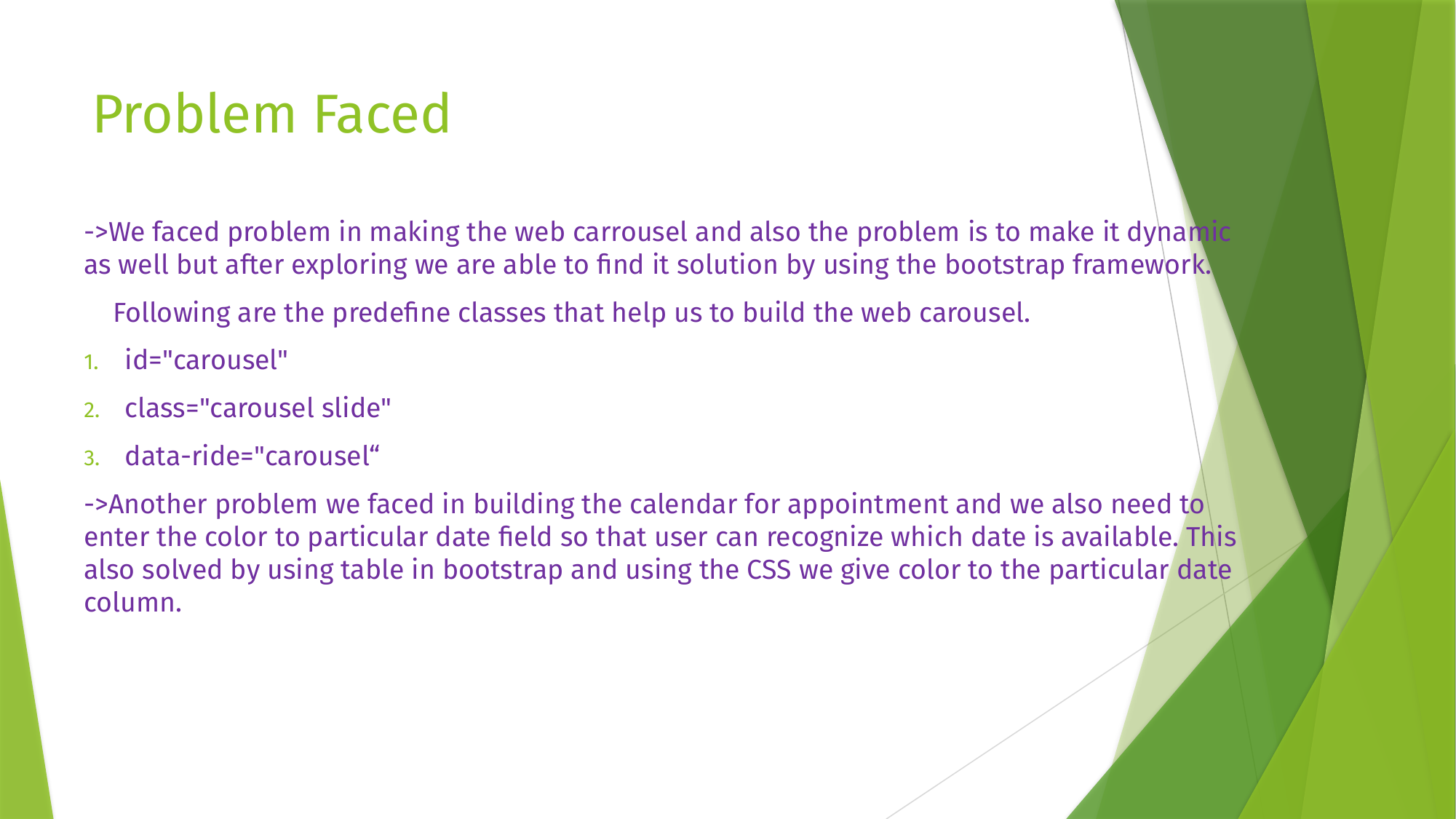

# Problem Faced
->We faced problem in making the web carrousel and also the problem is to make it dynamic as well but after exploring we are able to find it solution by using the bootstrap framework.
    Following are the predefine classes that help us to build the web carousel.
id="carousel"
class="carousel slide"
data-ride="carousel“
->Another problem we faced in building the calendar for appointment and we also need to enter the color to particular date field so that user can recognize which date is available. This also solved by using table in bootstrap and using the CSS we give color to the particular date column.